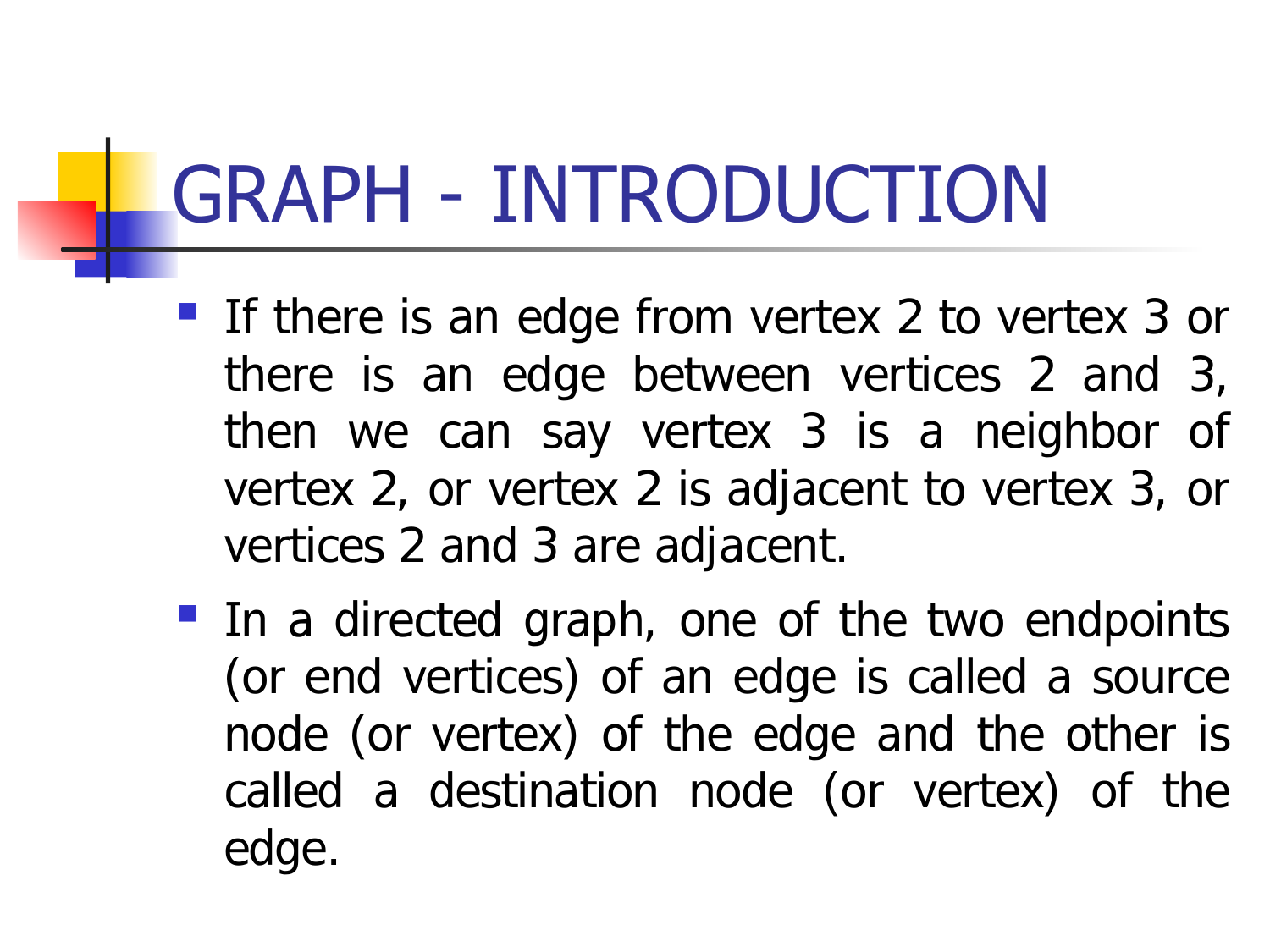

# GRAPH - INTRODUCTION
If there is an edge from vertex 2 to vertex 3 or there is an edge between vertices 2 and 3, then we can say vertex 3 is a neighbor of vertex 2, or vertex 2 is adjacent to vertex 3, or vertices 2 and 3 are adjacent.

In a directed graph, one of the two endpoints (or end vertices) of an edge is called a source node (or vertex) of the edge and the other is called a destination node (or vertex) of the edge.